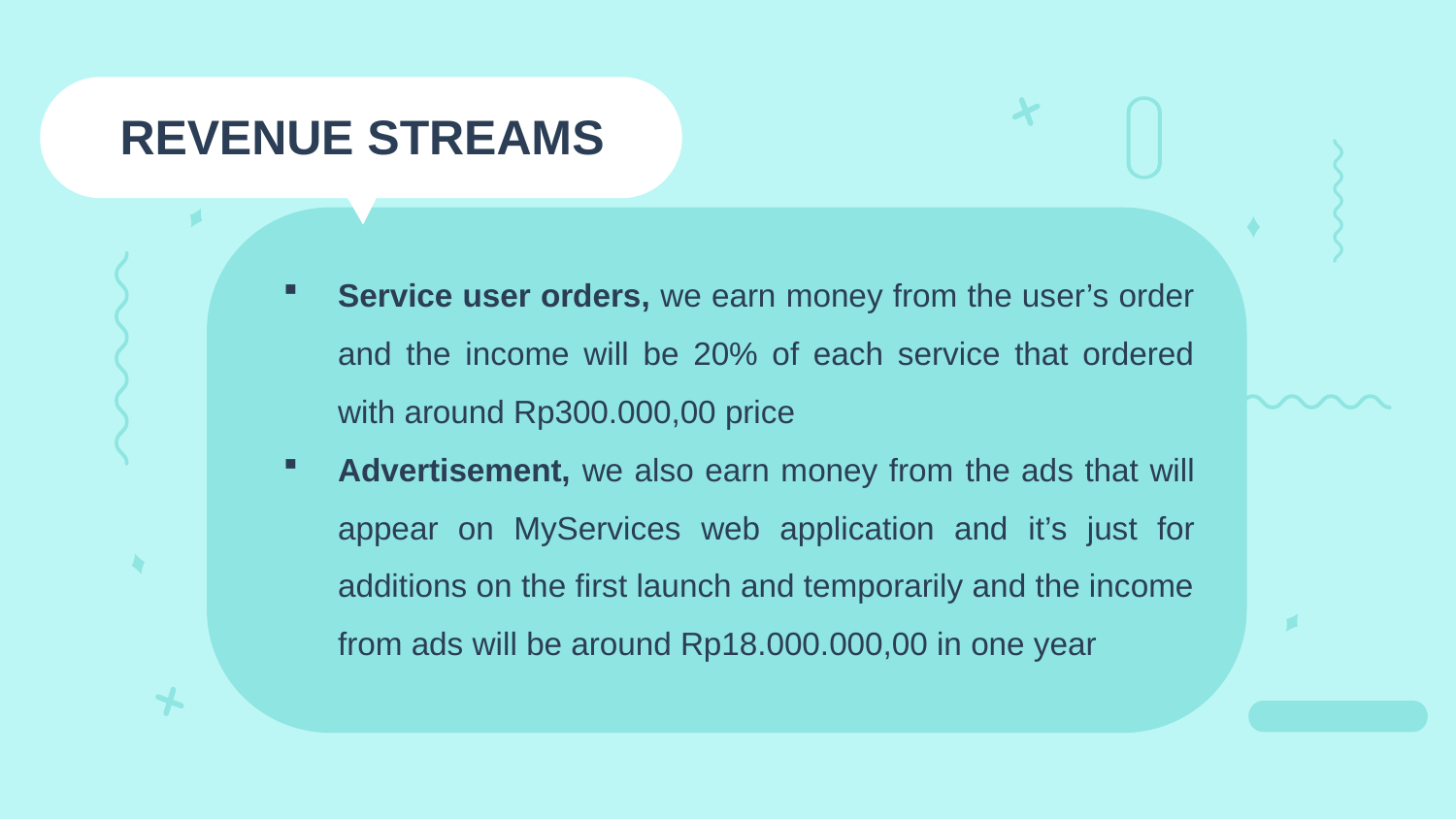

REVENUE STREAMS
Service user orders, we earn money from the user’s order and the income will be 20% of each service that ordered with around Rp300.000,00 price
Advertisement, we also earn money from the ads that will appear on MyServices web application and it’s just for additions on the first launch and temporarily and the income from ads will be around Rp18.000.000,00 in one year